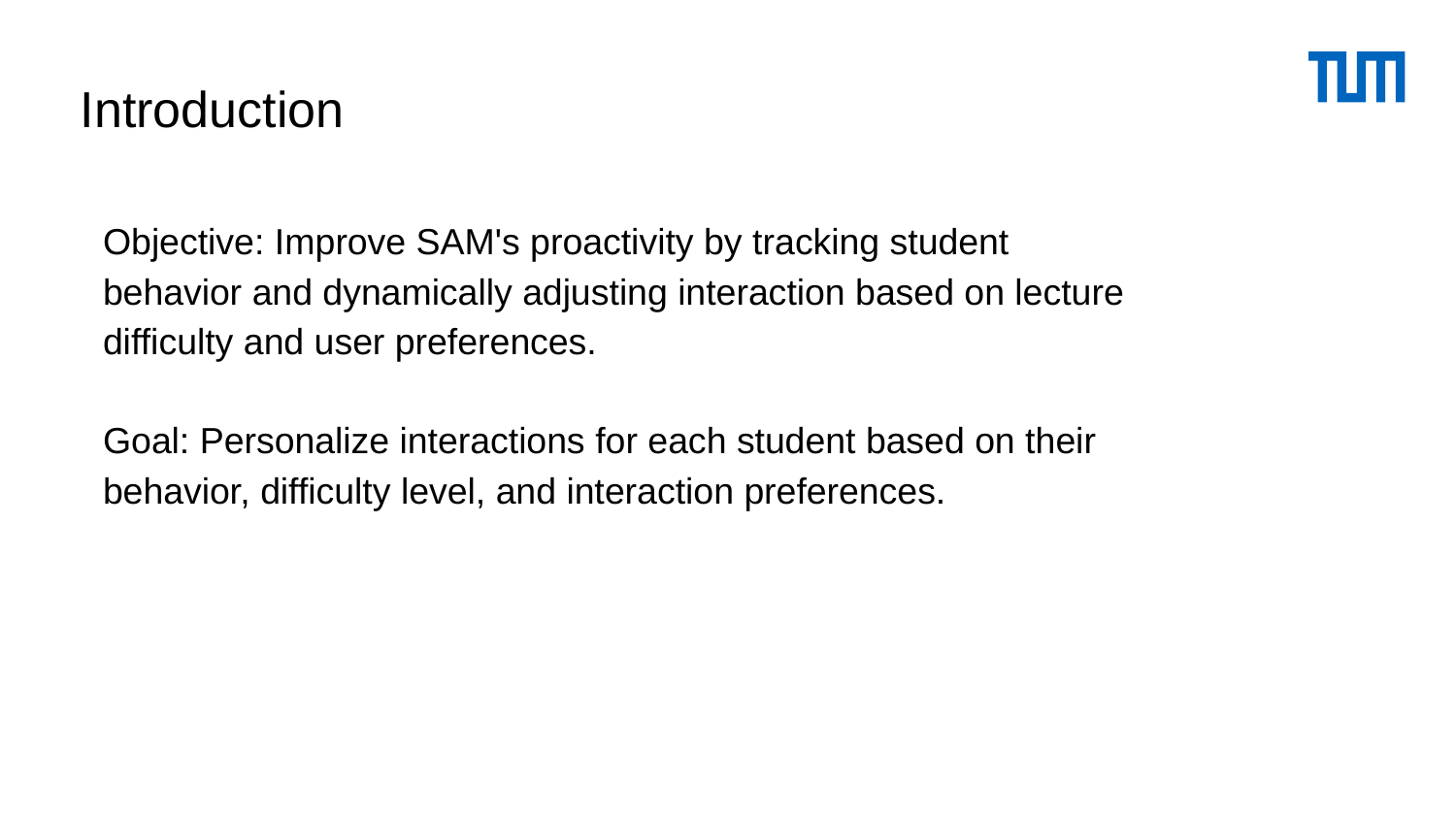

# Introduction
Objective: Improve SAM's proactivity by tracking student behavior and dynamically adjusting interaction based on lecture difficulty and user preferences.
Goal: Personalize interactions for each student based on their behavior, difficulty level, and interaction preferences.
2